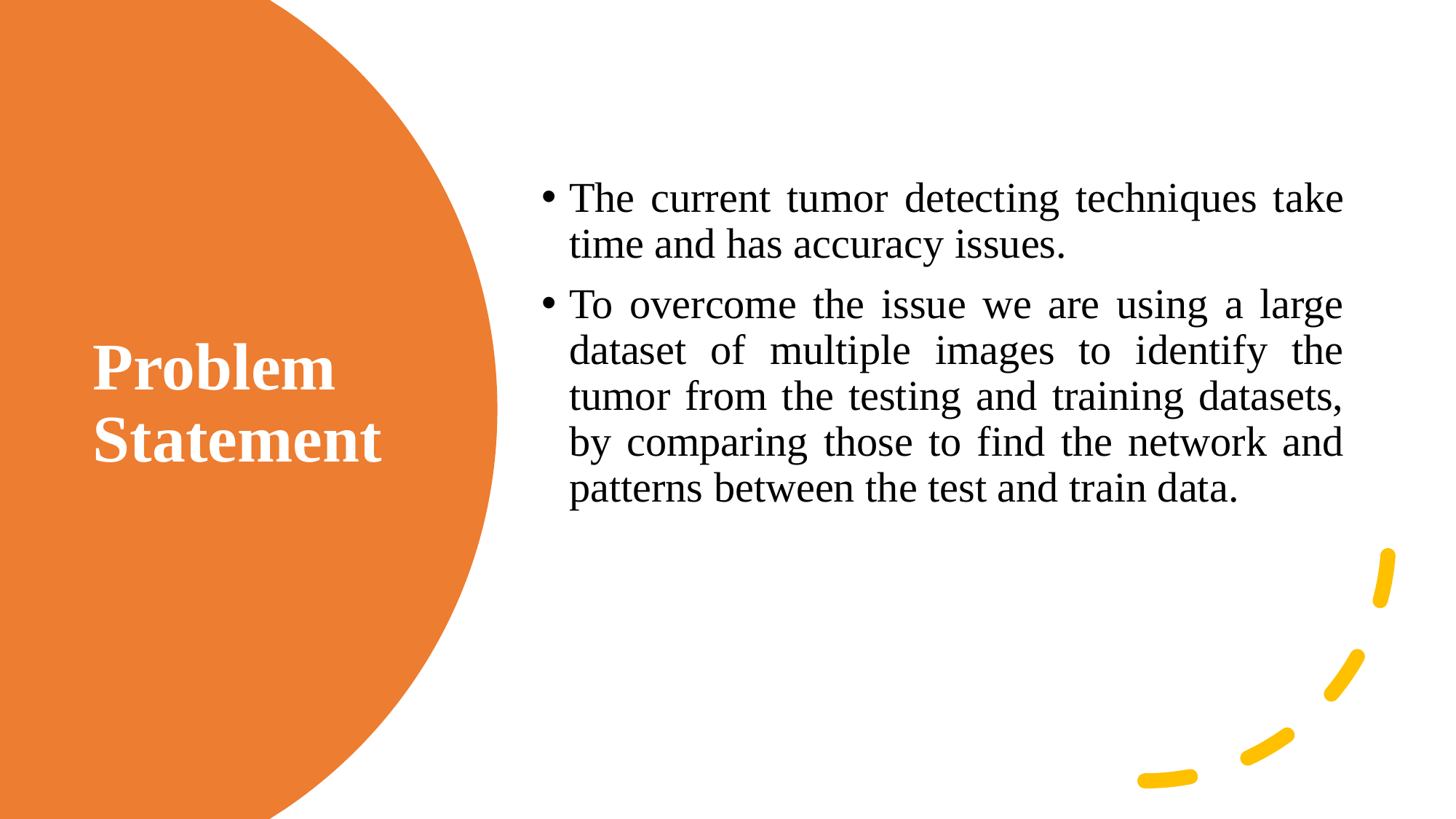

The current tumor detecting techniques take time and has accuracy issues.
To overcome the issue we are using a large dataset of multiple images to identify the tumor from the testing and training datasets, by comparing those to find the network and patterns between the test and train data.

# Problem Statement